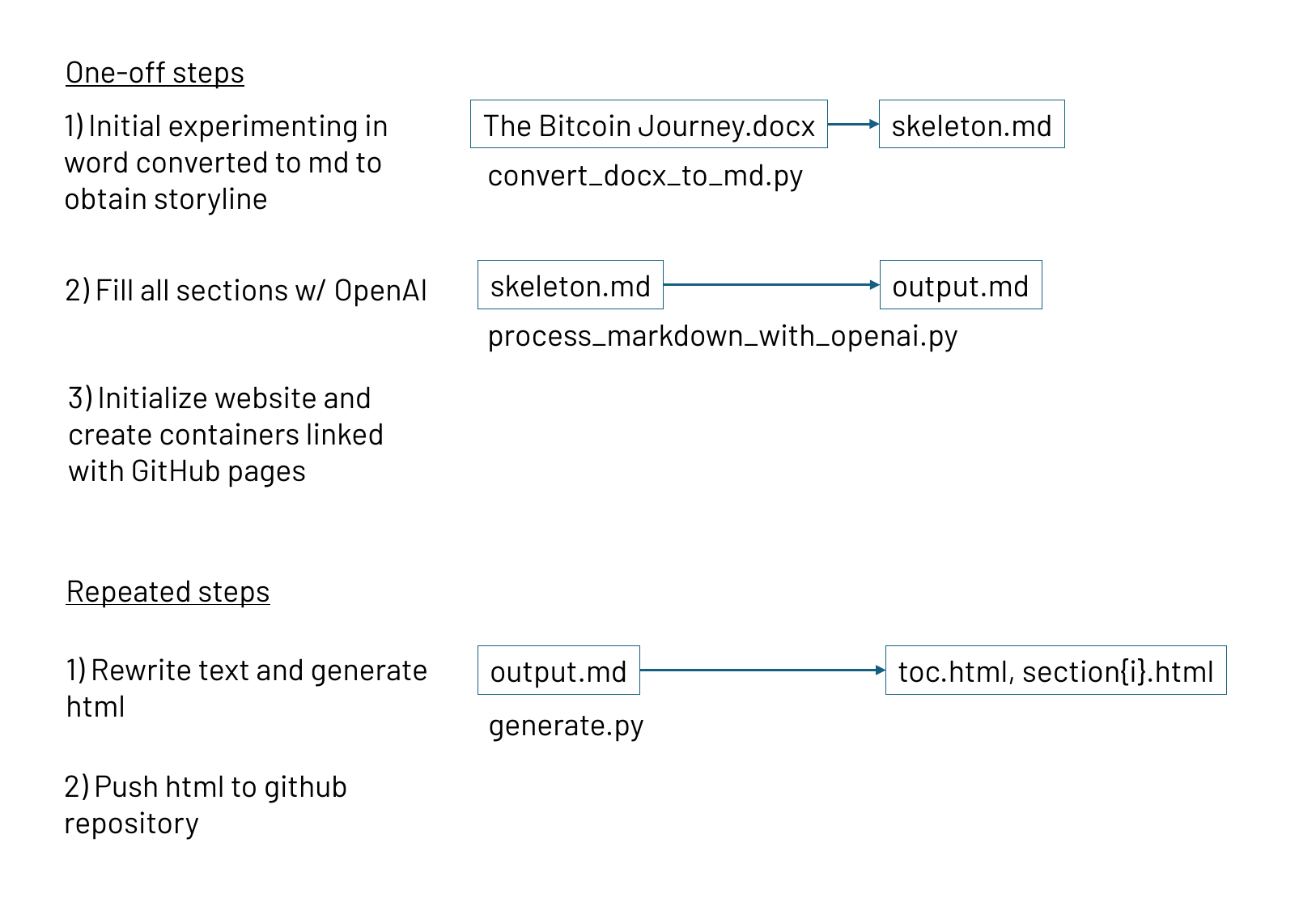

One-off steps
1) Initial experimenting in word converted to md to obtain storyline
The Bitcoin Journey.docx
skeleton.md
convert_docx_to_md.py
skeleton.md
output.md
2) Fill all sections w/ OpenAI
process_markdown_with_openai.py
3) Initialize website and create containers linked with GitHub pages
Repeated steps
1) Rewrite text and generate html
output.md
toc.html, section{i}.html
generate.py
2) Push html to github repository